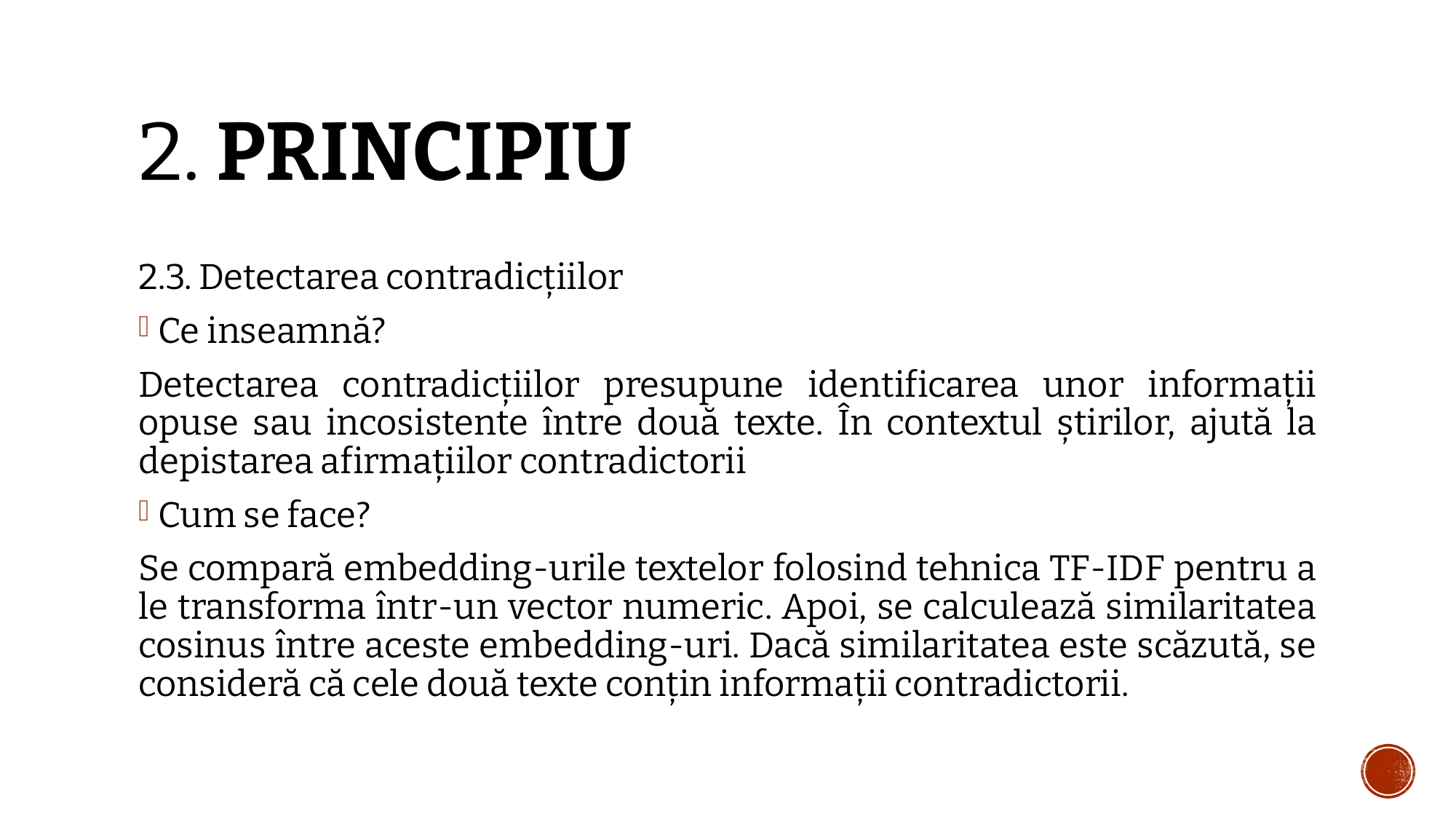

# 2. PRINCIPIU
2.3. Detectarea contradicțiilor
Ce inseamnă?
Detectarea contradicțiilor presupune identificarea unor informații opuse sau incosistente între două texte. În contextul știrilor, ajută la depistarea afirmațiilor contradictorii
Cum se face?
Se compară embedding-urile textelor folosind tehnica TF-IDF pentru a le transforma într-un vector numeric. Apoi, se calculează similaritatea cosinus între aceste embedding-uri. Dacă similaritatea este scăzută, se consideră că cele două texte conțin informații contradictorii.